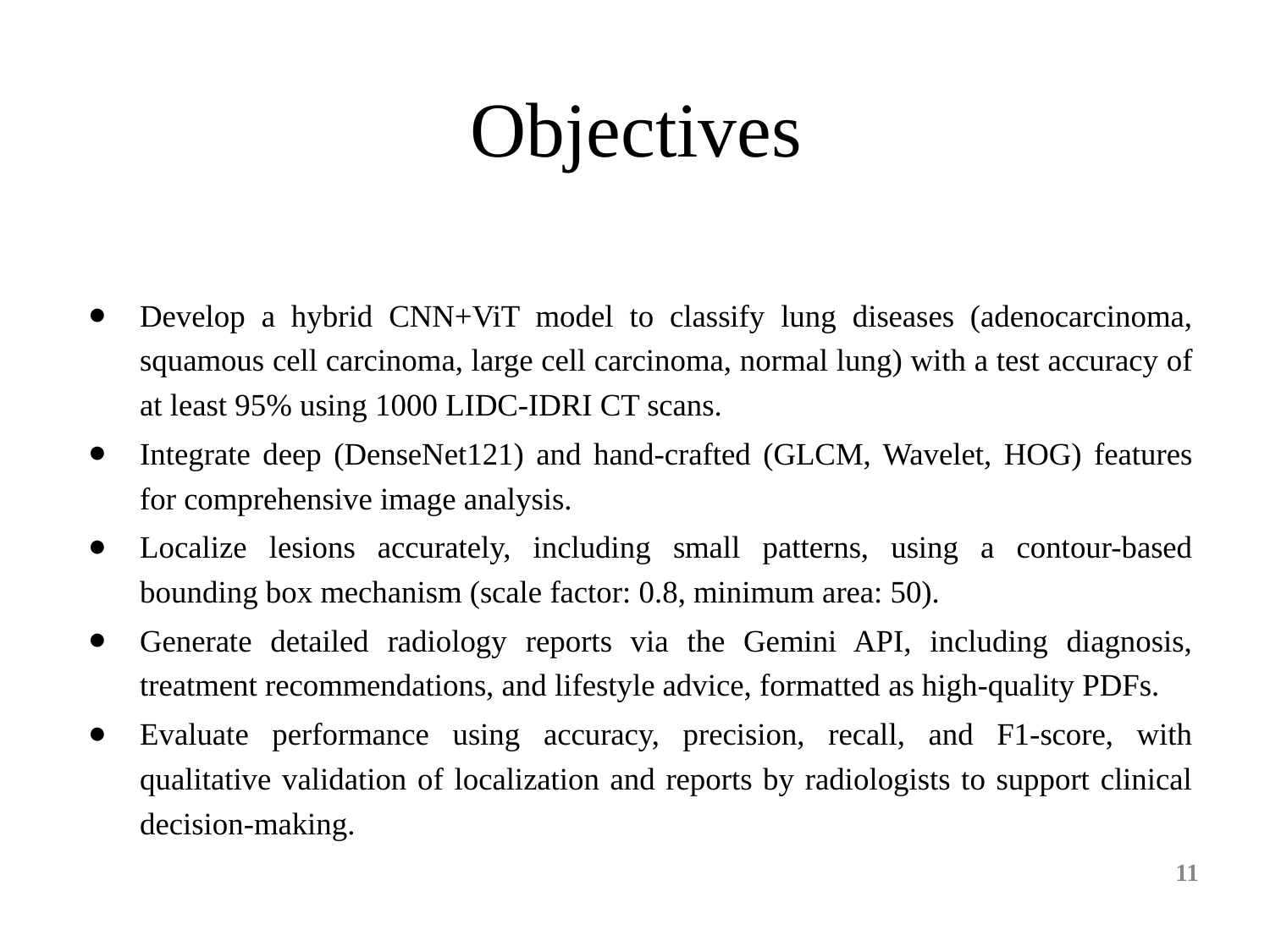

# Objectives

Develop a hybrid CNN+ViT model to classify lung diseases (adenocarcinoma, squamous cell carcinoma, large cell carcinoma, normal lung) with a test accuracy of at least 95% using 1000 LIDC-IDRI CT scans.
Integrate deep (DenseNet121) and hand-crafted (GLCM, Wavelet, HOG) features for comprehensive image analysis.
Localize lesions accurately, including small patterns, using a contour-based bounding box mechanism (scale factor: 0.8, minimum area: 50).
Generate detailed radiology reports via the Gemini API, including diagnosis, treatment recommendations, and lifestyle advice, formatted as high-quality PDFs.
Evaluate performance using accuracy, precision, recall, and F1-score, with qualitative validation of localization and reports by radiologists to support clinical decision-making.

11